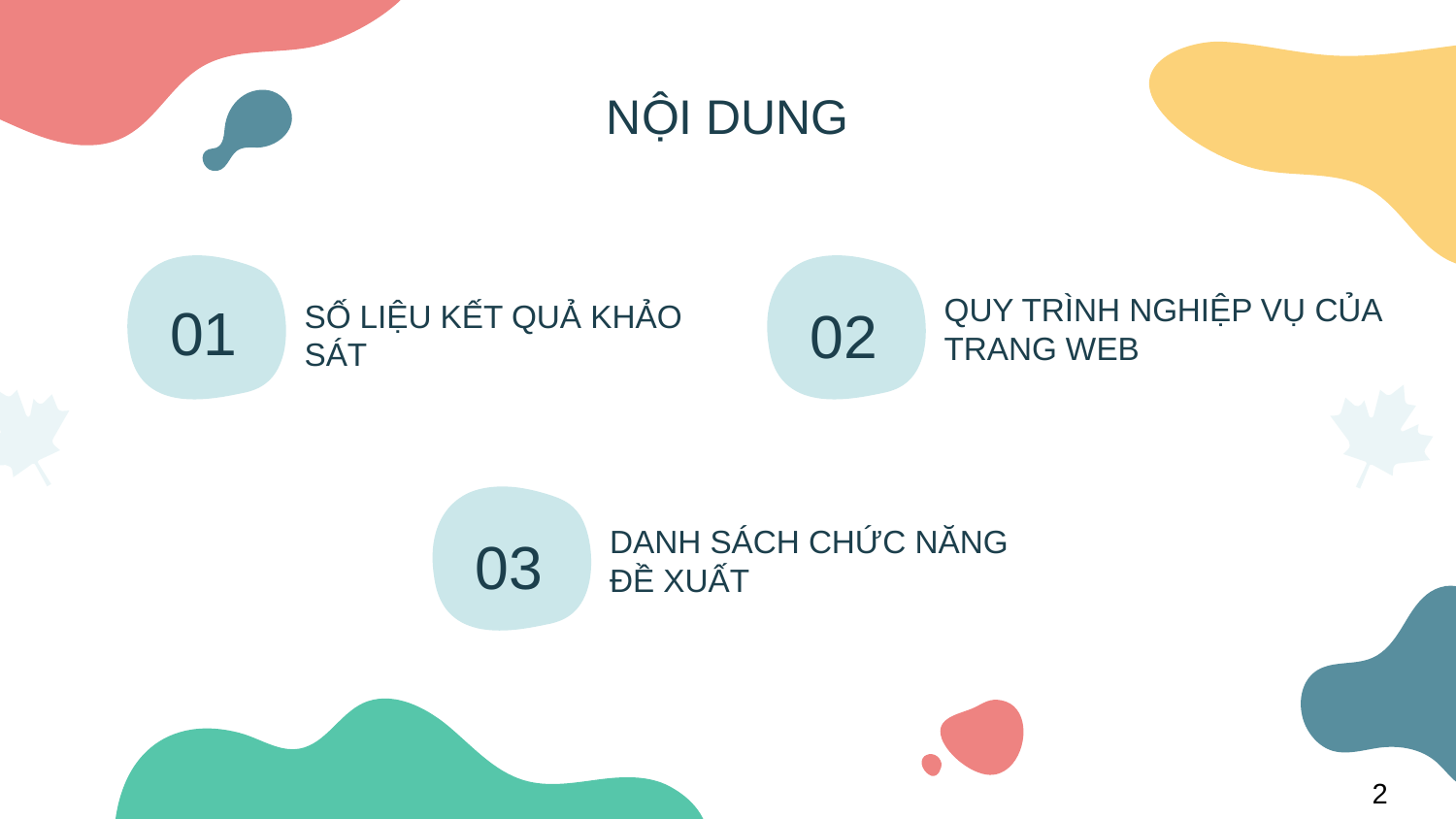

# NỘI DUNG

01
02
QUY TRÌNH NGHIỆP VỤ CỦA TRANG WEB
SỐ LIỆU KẾT QUẢ KHẢO SÁT

03
DANH SÁCH CHỨC NĂNG ĐỀ XUẤT

2